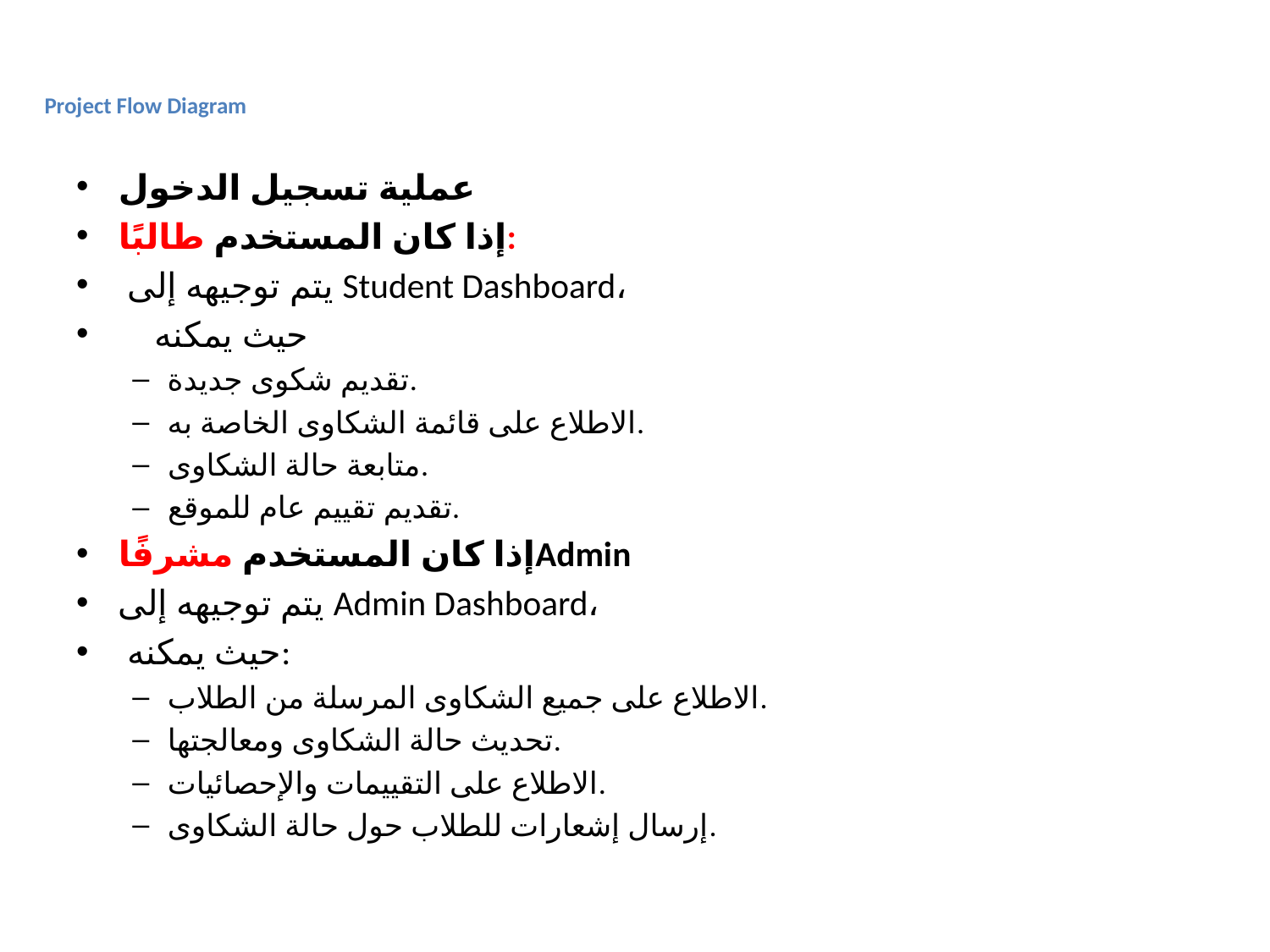

# Project Flow Diagram
عملية تسجيل الدخول
إذا كان المستخدم طالبًا:
 يتم توجيهه إلى Student Dashboard،
    حيث يمكنه
تقديم شكوى جديدة.
الاطلاع على قائمة الشكاوى الخاصة به.
متابعة حالة الشكاوى.
تقديم تقييم عام للموقع.
إذا كان المستخدم مشرفًاAdmin
يتم توجيهه إلى Admin Dashboard،
 حيث يمكنه:
الاطلاع على جميع الشكاوى المرسلة من الطلاب.
تحديث حالة الشكاوى ومعالجتها.
الاطلاع على التقييمات والإحصائيات.
إرسال إشعارات للطلاب حول حالة الشكاوى.